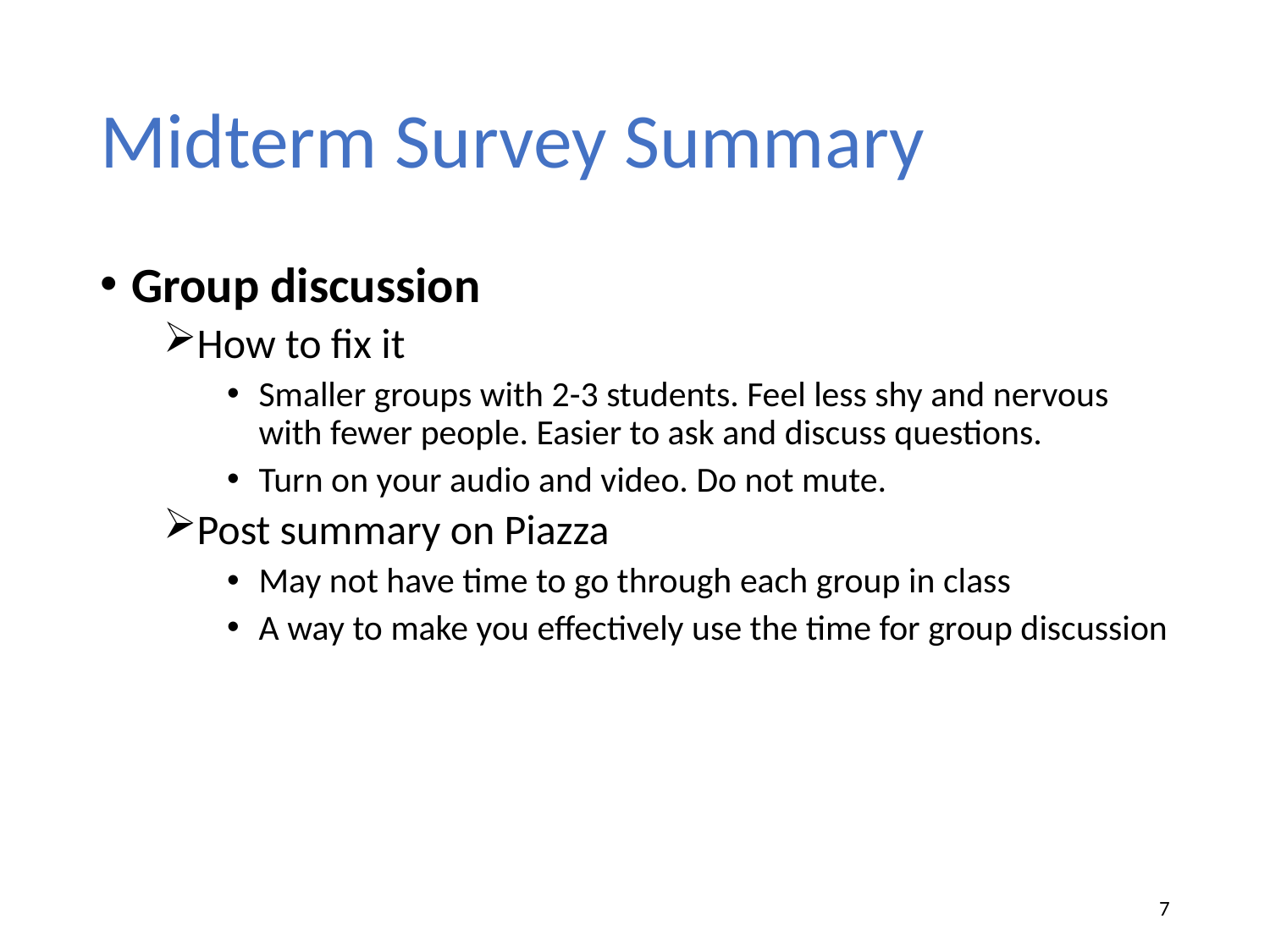

# Midterm Survey Summary
Group discussion
How to fix it
Smaller groups with 2-3 students. Feel less shy and nervous with fewer people. Easier to ask and discuss questions.
Turn on your audio and video. Do not mute.
Post summary on Piazza
May not have time to go through each group in class
A way to make you effectively use the time for group discussion
7